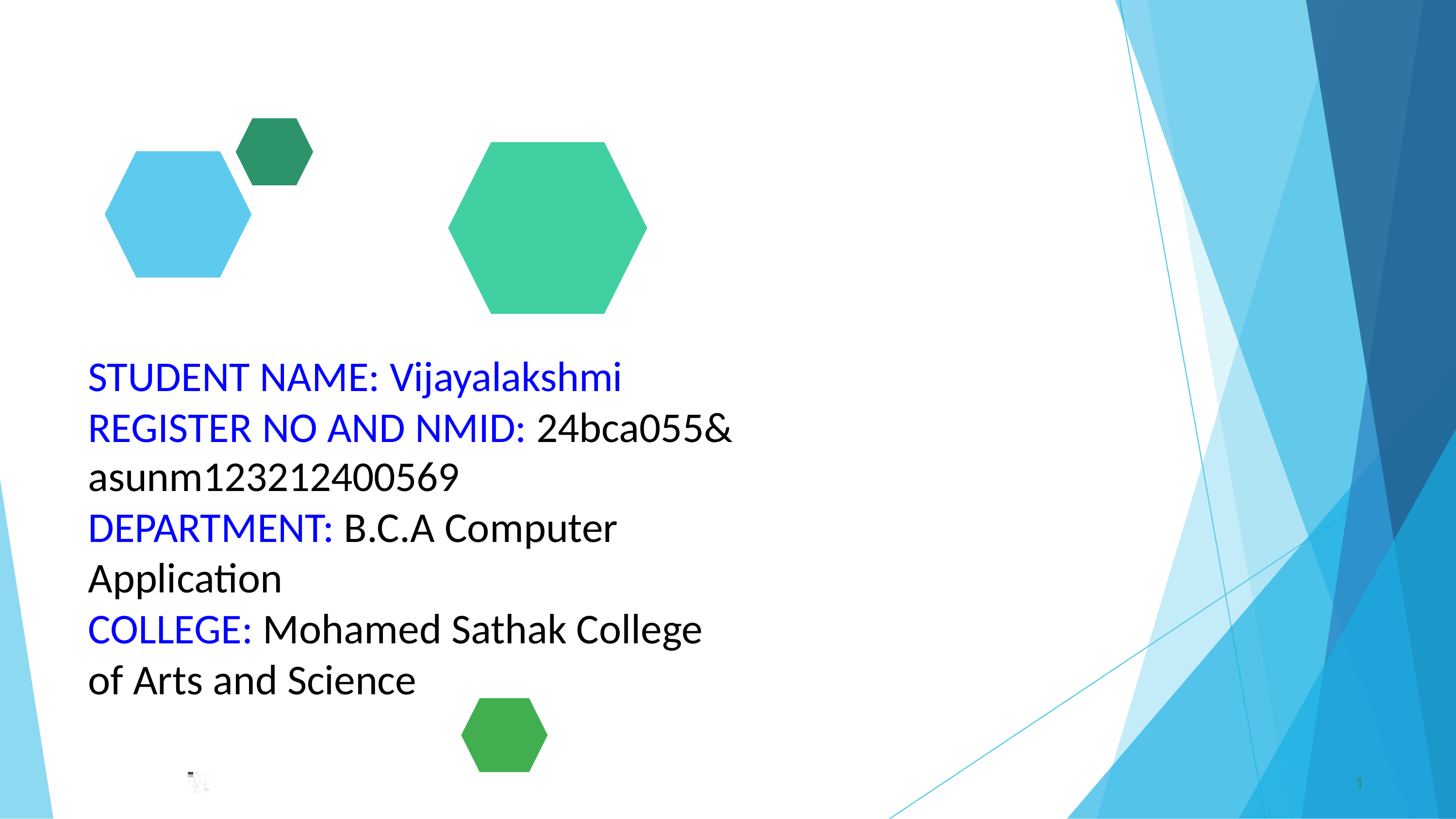

STUDENT NAME: Vijayalakshmi REGISTER NO AND NMID: 24bca055&
asunm123212400569
DEPARTMENT: B.C.A Computer Application
COLLEGE: Mohamed Sathak College of Arts and Science
1